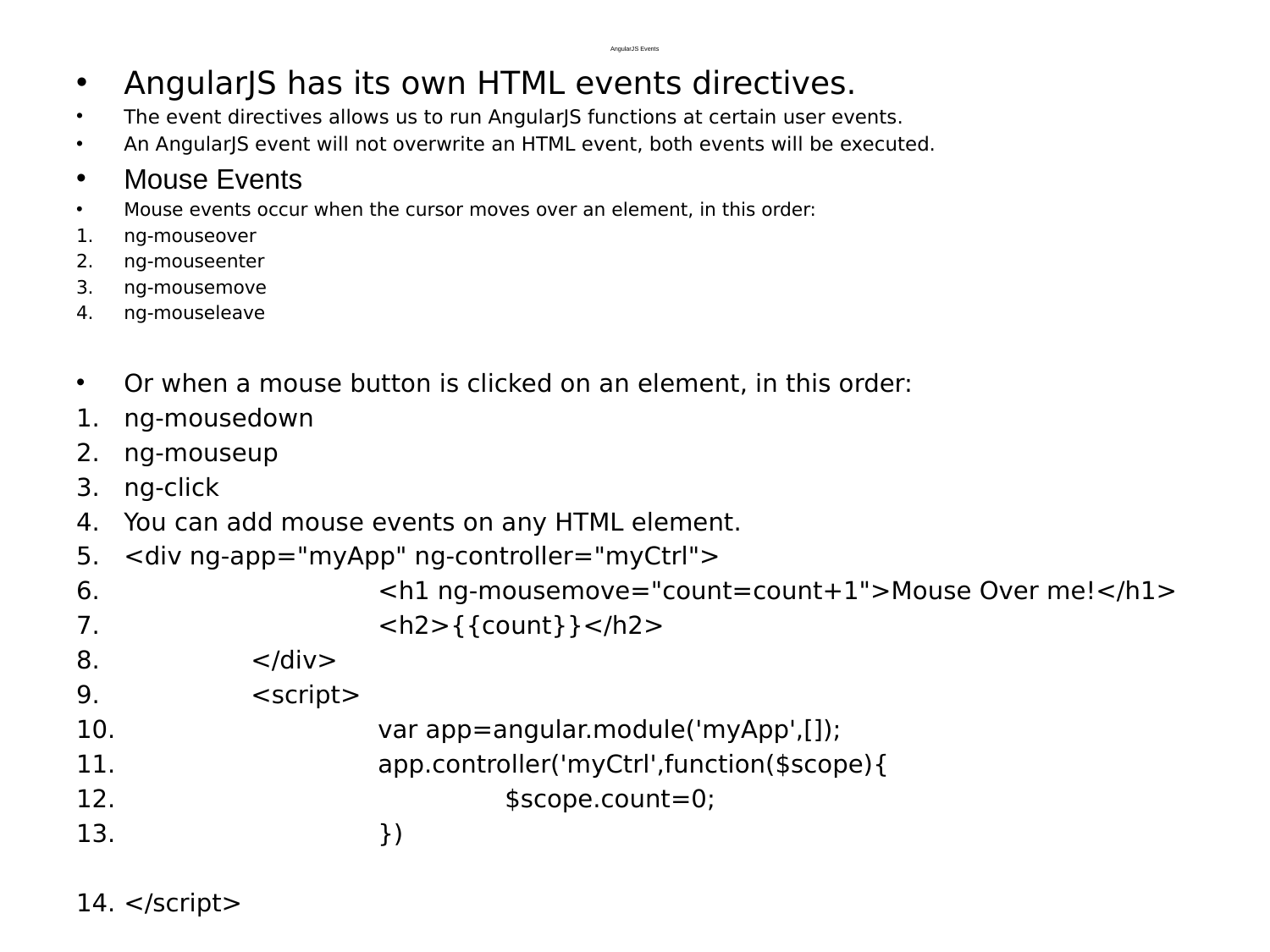

# AngularJS Events
AngularJS has its own HTML events directives.
The event directives allows us to run AngularJS functions at certain user events.
An AngularJS event will not overwrite an HTML event, both events will be executed.
Mouse Events
Mouse events occur when the cursor moves over an element, in this order:
ng-mouseover
ng-mouseenter
ng-mousemove
ng-mouseleave

Or when a mouse button is clicked on an element, in this order:
ng-mousedown
ng-mouseup
ng-click
You can add mouse events on any HTML element.
<div ng-app="myApp" ng-controller="myCtrl">
		<h1 ng-mousemove="count=count+1">Mouse Over me!</h1>
		<h2>{{count}}</h2>
	</div>
	<script>
		var app=angular.module('myApp',[]);
		app.controller('myCtrl',function($scope){
			$scope.count=0;
		})

</script>